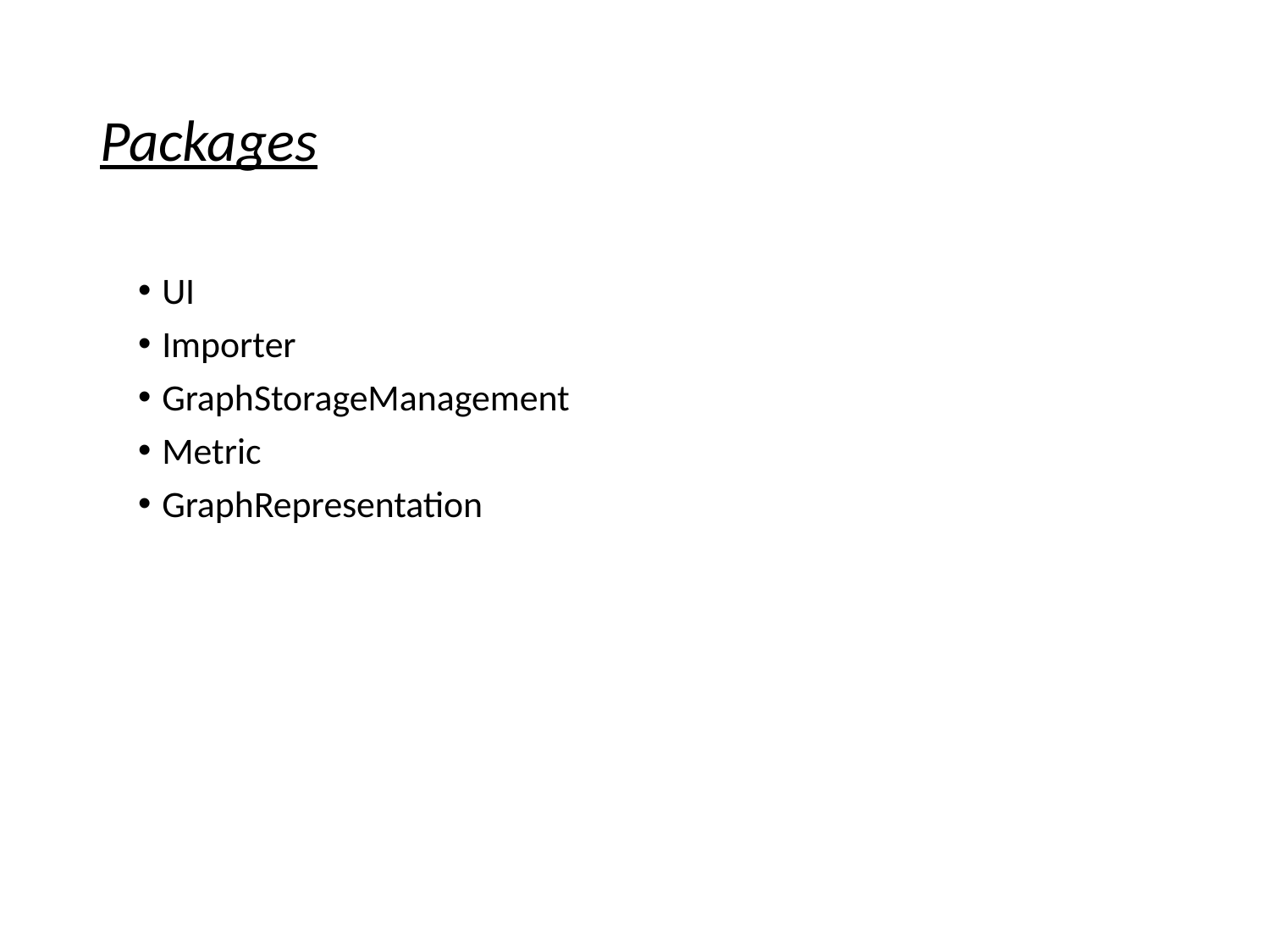

# Packages
UI
Importer
GraphStorageManagement
Metric
GraphRepresentation